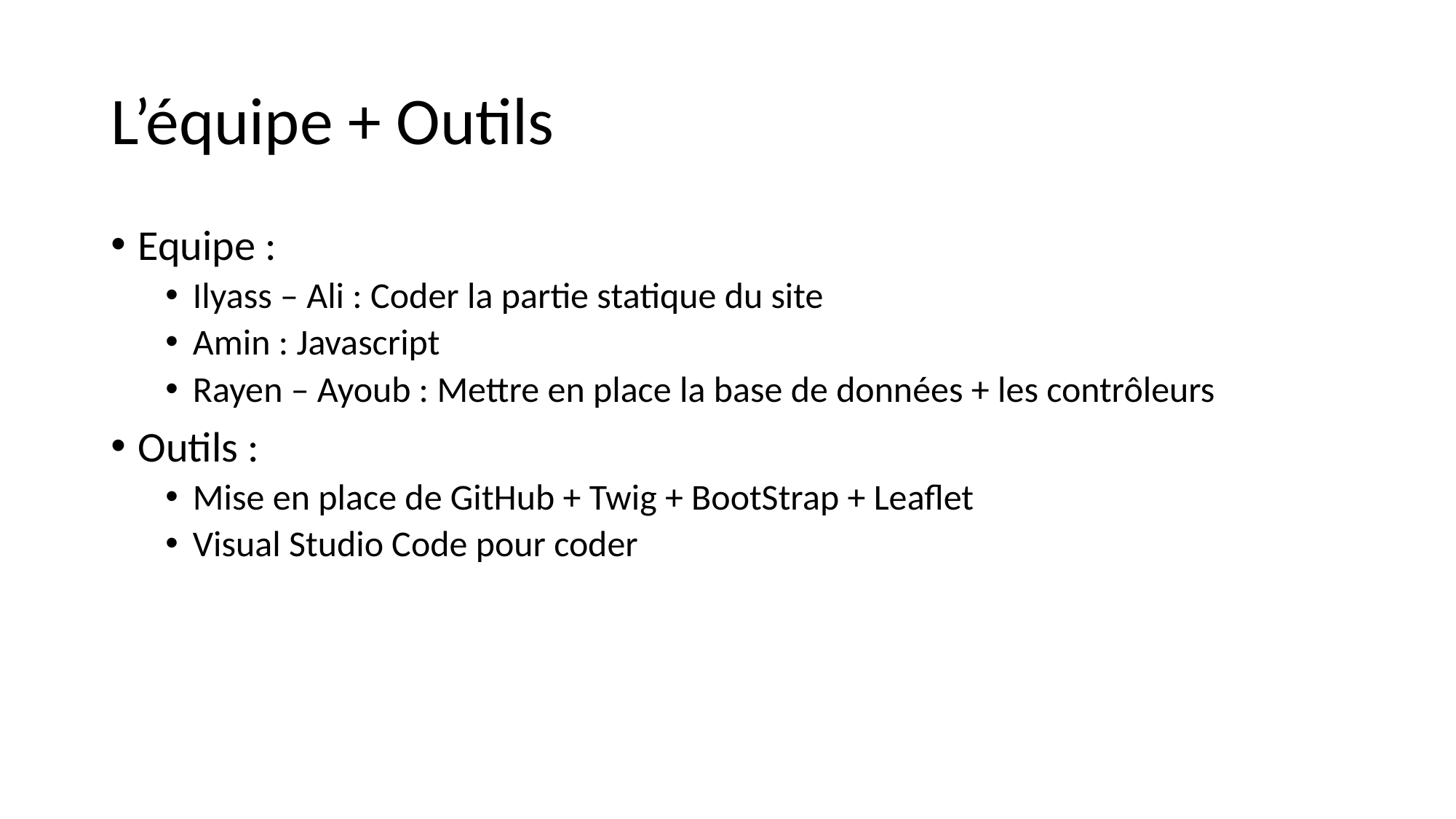

# L’équipe + Outils
Equipe :
Ilyass – Ali : Coder la partie statique du site
Amin : Javascript
Rayen – Ayoub : Mettre en place la base de données + les contrôleurs
Outils :
Mise en place de GitHub + Twig + BootStrap + Leaflet
Visual Studio Code pour coder